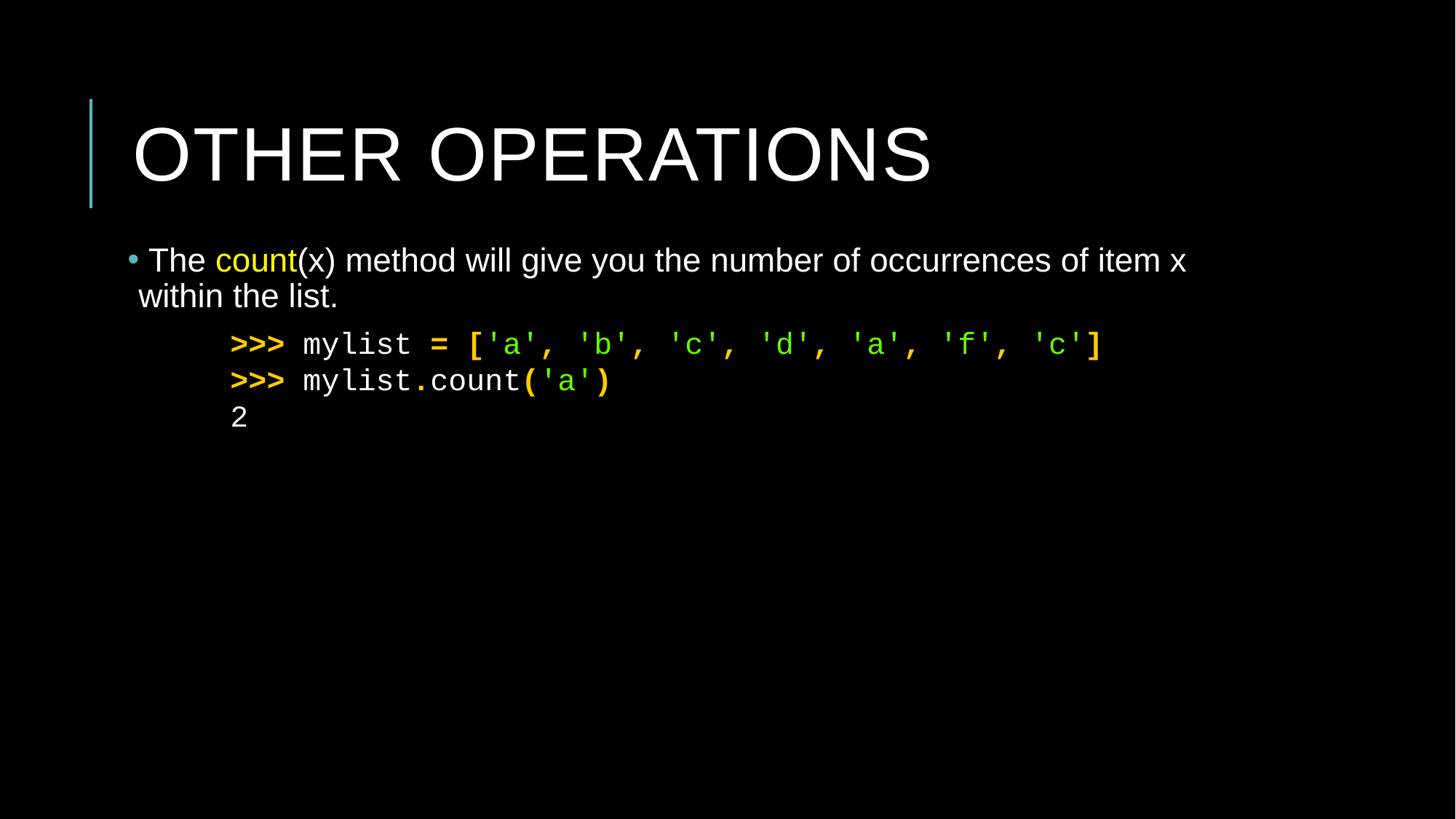

# Other operations
 The count(x) method will give you the number of occurrences of item x within the list.

>>> mylist = ['a', 'b', 'c', 'd', 'a', 'f', 'c']
>>> mylist.count('a')
2